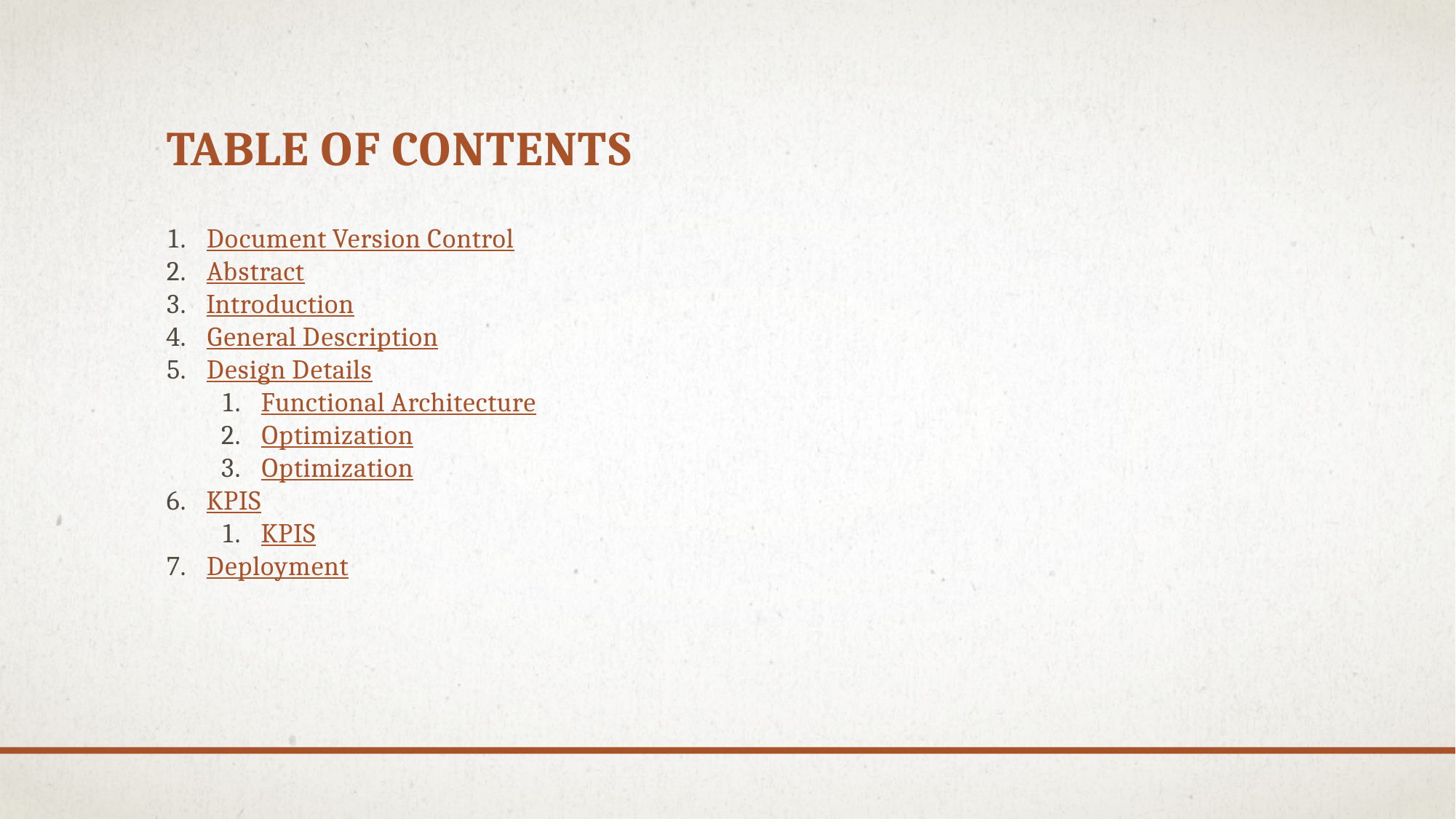

# TABLE OF CONTENTS
Document Version Control
Abstract
Introduction
General Description
Design Details
Functional Architecture
Optimization
Optimization
KPIS
KPIS
Deployment